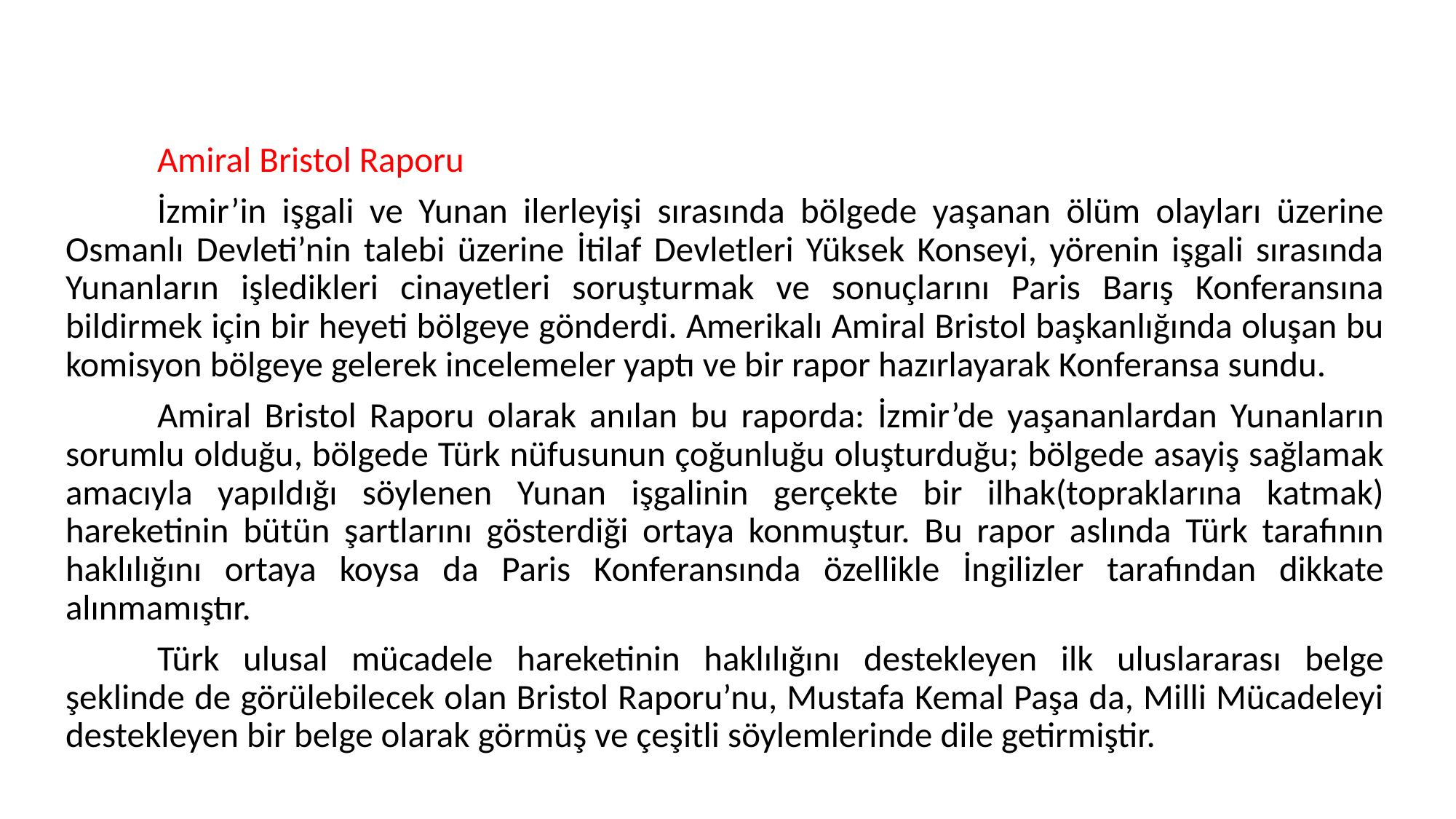

#
	Amiral Bristol Raporu
	İzmir’in işgali ve Yunan ilerleyişi sırasında bölgede yaşanan ölüm olayları üzerine Osmanlı Devleti’nin talebi üzerine İtilaf Devletleri Yüksek Konseyi, yörenin işgali sırasında Yunanların işledikleri cinayetleri soruşturmak ve sonuçlarını Paris Barış Konferansına bildirmek için bir heyeti bölgeye gönderdi. Amerikalı Amiral Bristol başkanlığında oluşan bu komisyon bölgeye gelerek incelemeler yaptı ve bir rapor hazırlayarak Konferansa sundu.
	Amiral Bristol Raporu olarak anılan bu raporda: İzmir’de yaşananlardan Yunanların sorumlu olduğu, bölgede Türk nüfusunun çoğunluğu oluşturduğu; bölgede asayiş sağlamak amacıyla yapıldığı söylenen Yunan işgalinin gerçekte bir ilhak(topraklarına katmak) hareketinin bütün şartlarını gösterdiği ortaya konmuştur. Bu rapor aslında Türk tarafının haklılığını ortaya koysa da Paris Konferansında özellikle İngilizler tarafından dikkate alınmamıştır.
	Türk ulusal mücadele hareketinin haklılığını destekleyen ilk uluslararası belge şeklinde de görülebilecek olan Bristol Raporu’nu, Mustafa Kemal Paşa da, Milli Mücadeleyi destekleyen bir belge olarak görmüş ve çeşitli söylemlerinde dile getirmiştir.